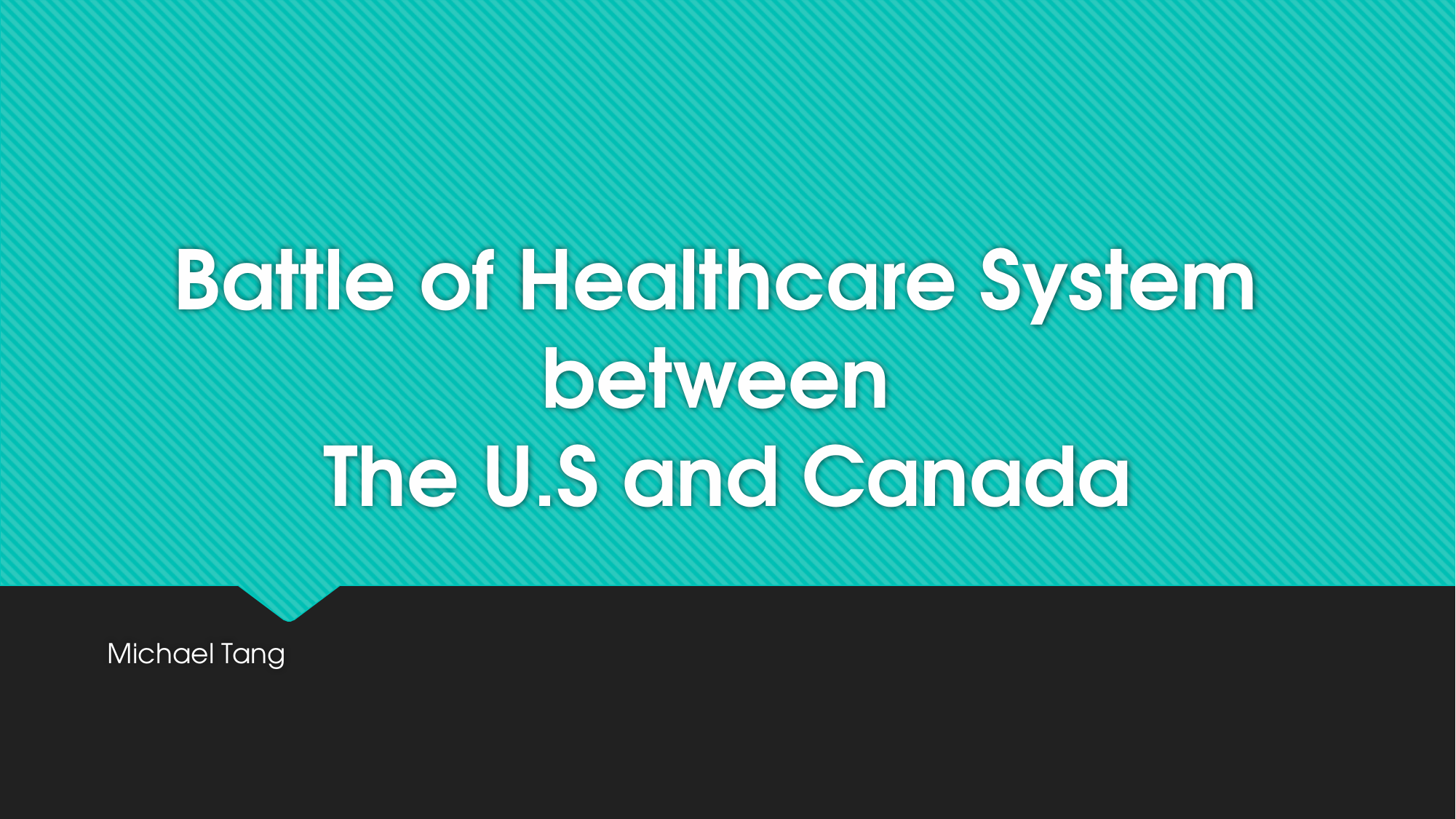

# Battle of Healthcare System between The U.S and Canada
Michael Tang